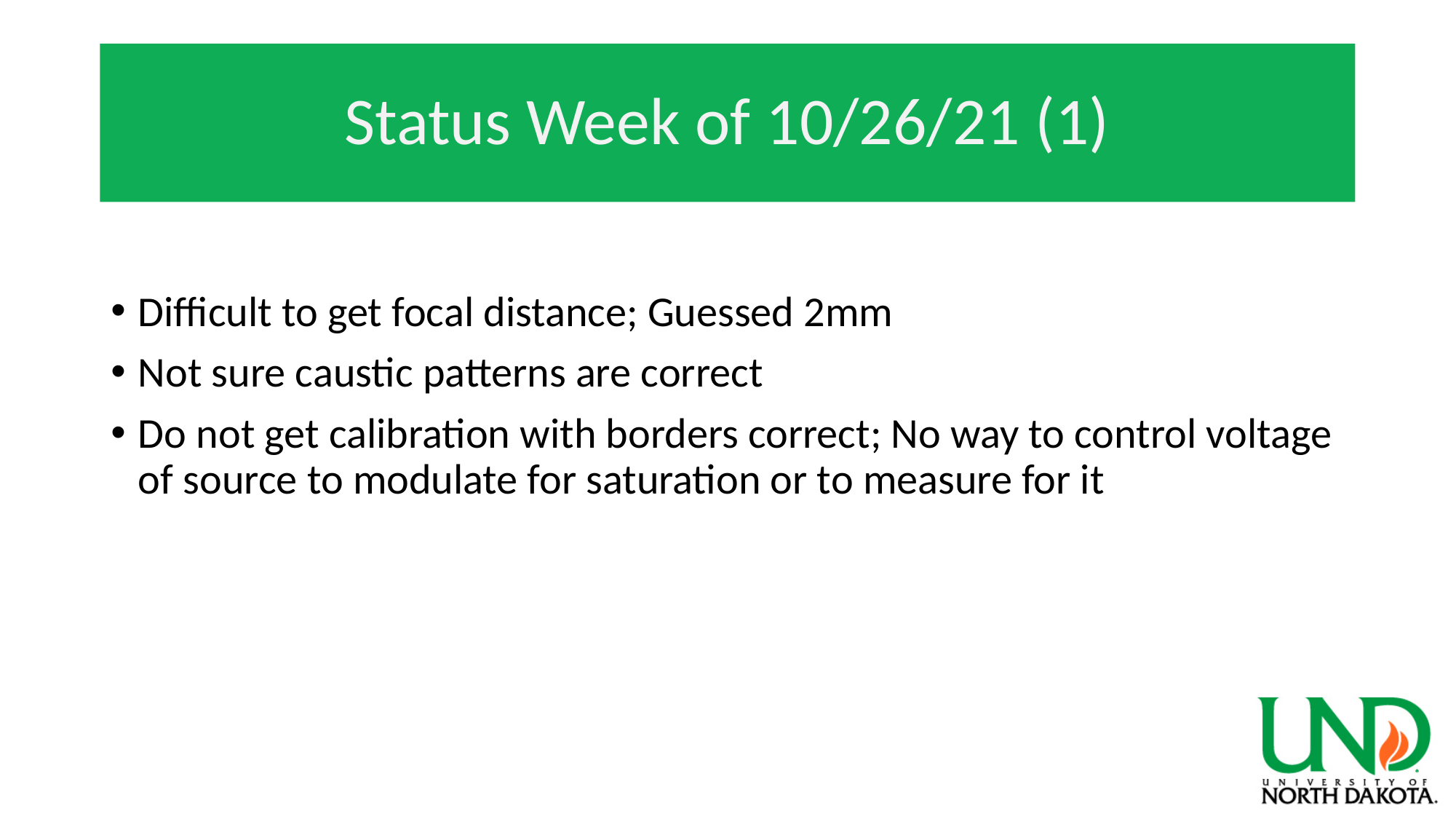

# Status Week of 10/26/21 (1)

Difficult to get focal distance; Guessed 2mm
Not sure caustic patterns are correct
Do not get calibration with borders correct; No way to control voltage of source to modulate for saturation or to measure for it